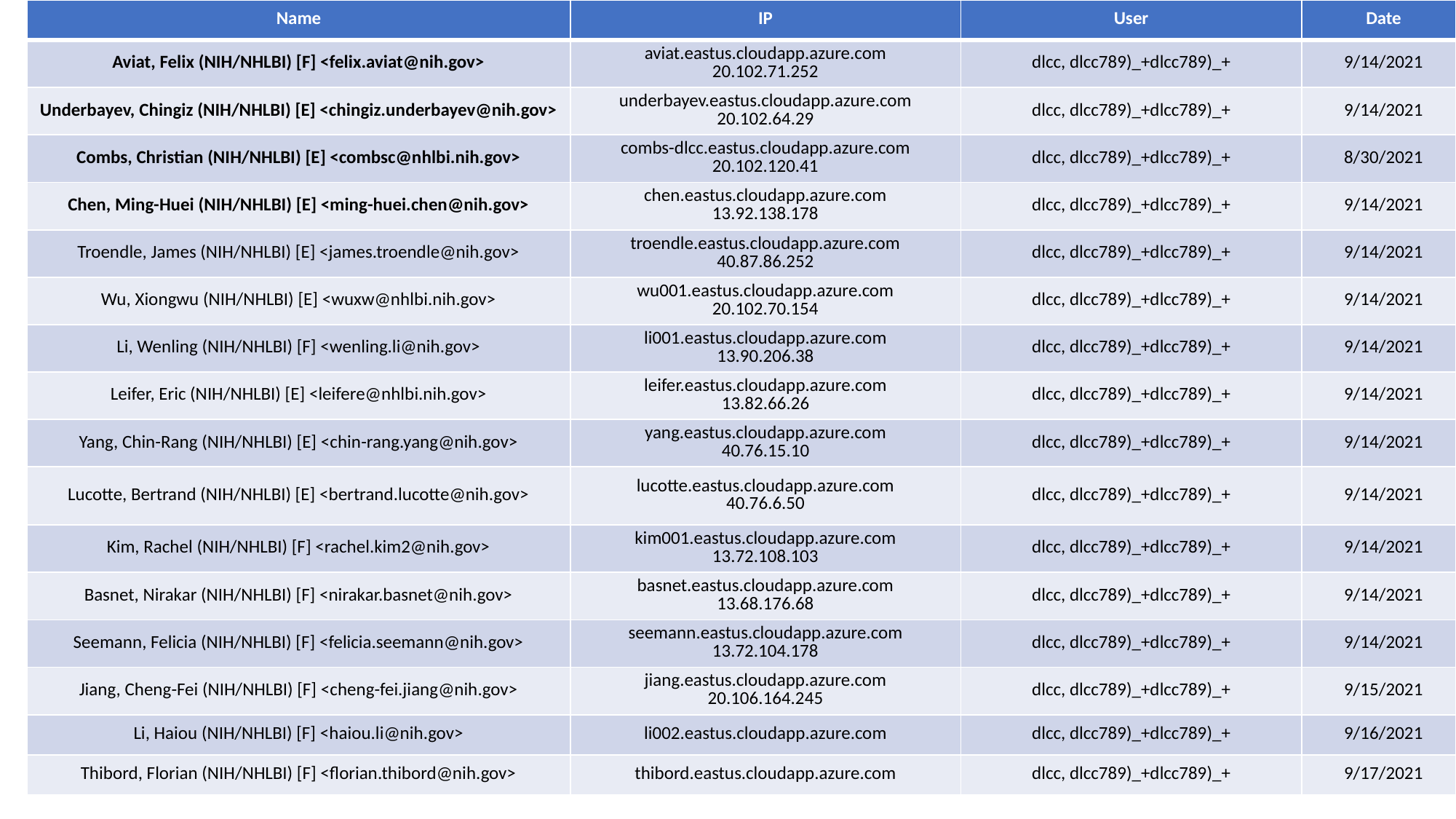

| Name | IP | User | Date |
| --- | --- | --- | --- |
| Aviat, Felix (NIH/NHLBI) [F] <felix.aviat@nih.gov> | aviat.eastus.cloudapp.azure.com 20.102.71.252 | dlcc, dlcc789)\_+dlcc789)\_+ | 9/14/2021 |
| Underbayev, Chingiz (NIH/NHLBI) [E] <chingiz.underbayev@nih.gov> | underbayev.eastus.cloudapp.azure.com 20.102.64.29 | dlcc, dlcc789)\_+dlcc789)\_+ | 9/14/2021 |
| Combs, Christian (NIH/NHLBI) [E] <combsc@nhlbi.nih.gov> | combs-dlcc.eastus.cloudapp.azure.com 20.102.120.41 | dlcc, dlcc789)\_+dlcc789)\_+ | 8/30/2021 |
| Chen, Ming-Huei (NIH/NHLBI) [E] <ming-huei.chen@nih.gov> | chen.eastus.cloudapp.azure.com 13.92.138.178 | dlcc, dlcc789)\_+dlcc789)\_+ | 9/14/2021 |
| Troendle, James (NIH/NHLBI) [E] <james.troendle@nih.gov> | troendle.eastus.cloudapp.azure.com 40.87.86.252 | dlcc, dlcc789)\_+dlcc789)\_+ | 9/14/2021 |
| Wu, Xiongwu (NIH/NHLBI) [E] <wuxw@nhlbi.nih.gov> | wu001.eastus.cloudapp.azure.com 20.102.70.154 | dlcc, dlcc789)\_+dlcc789)\_+ | 9/14/2021 |
| Li, Wenling (NIH/NHLBI) [F] <wenling.li@nih.gov> | li001.eastus.cloudapp.azure.com 13.90.206.38 | dlcc, dlcc789)\_+dlcc789)\_+ | 9/14/2021 |
| Leifer, Eric (NIH/NHLBI) [E] <leifere@nhlbi.nih.gov> | leifer.eastus.cloudapp.azure.com 13.82.66.26 | dlcc, dlcc789)\_+dlcc789)\_+ | 9/14/2021 |
| Yang, Chin-Rang (NIH/NHLBI) [E] <chin-rang.yang@nih.gov> | yang.eastus.cloudapp.azure.com 40.76.15.10 | dlcc, dlcc789)\_+dlcc789)\_+ | 9/14/2021 |
| Lucotte, Bertrand (NIH/NHLBI) [E] <bertrand.lucotte@nih.gov> | lucotte.eastus.cloudapp.azure.com 40.76.6.50 | dlcc, dlcc789)\_+dlcc789)\_+ | 9/14/2021 |
| Kim, Rachel (NIH/NHLBI) [F] <rachel.kim2@nih.gov> | kim001.eastus.cloudapp.azure.com 13.72.108.103 | dlcc, dlcc789)\_+dlcc789)\_+ | 9/14/2021 |
| Basnet, Nirakar (NIH/NHLBI) [F] <nirakar.basnet@nih.gov> | basnet.eastus.cloudapp.azure.com 13.68.176.68 | dlcc, dlcc789)\_+dlcc789)\_+ | 9/14/2021 |
| Seemann, Felicia (NIH/NHLBI) [F] <felicia.seemann@nih.gov> | seemann.eastus.cloudapp.azure.com 13.72.104.178 | dlcc, dlcc789)\_+dlcc789)\_+ | 9/14/2021 |
| Jiang, Cheng-Fei (NIH/NHLBI) [F] <cheng-fei.jiang@nih.gov> | jiang.eastus.cloudapp.azure.com 20.106.164.245 | dlcc, dlcc789)\_+dlcc789)\_+ | 9/15/2021 |
| Li, Haiou (NIH/NHLBI) [F] <haiou.li@nih.gov> | li002.eastus.cloudapp.azure.com | dlcc, dlcc789)\_+dlcc789)\_+ | 9/16/2021 |
| Thibord, Florian (NIH/NHLBI) [F] <florian.thibord@nih.gov> | thibord.eastus.cloudapp.azure.com | dlcc, dlcc789)\_+dlcc789)\_+ | 9/17/2021 |